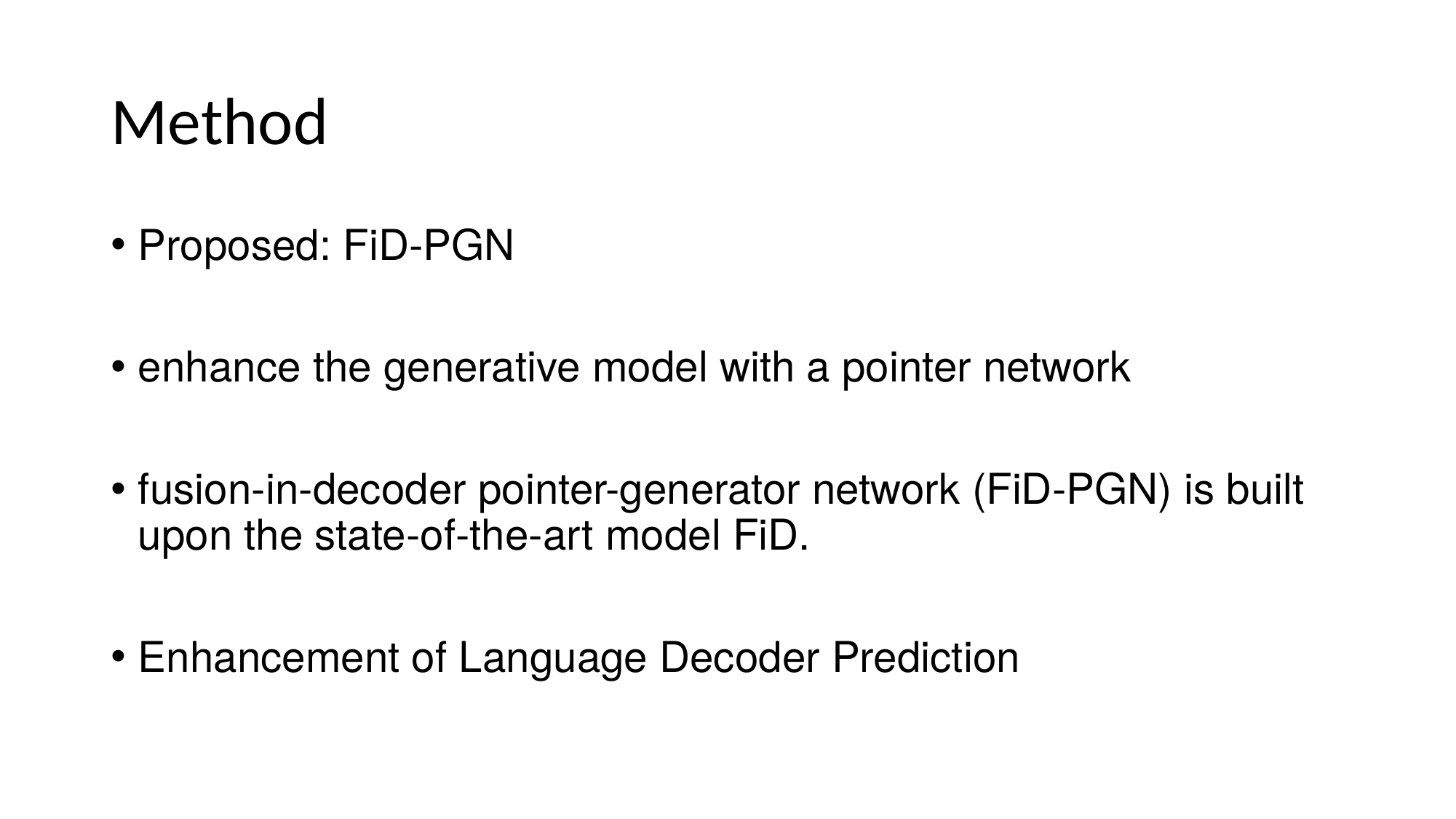

# Method
Proposed: FiD-PGN

enhance the generative model with a pointer network

fusion-in-decoder pointer-generator network (FiD-PGN) is built upon the state-of-the-art model FiD.

Enhancement of Language Decoder Prediction